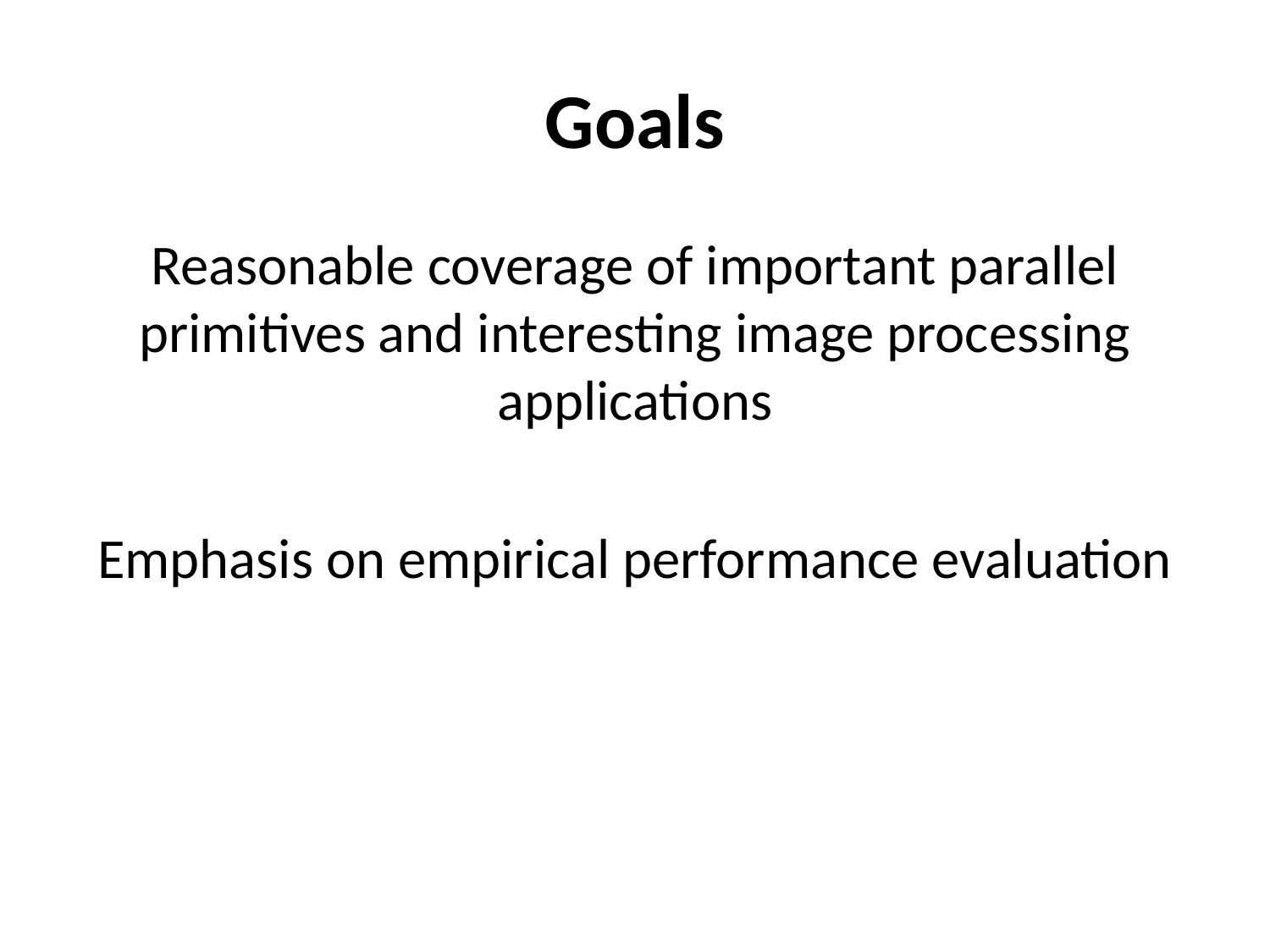

# Goals
Reasonable coverage of important parallel primitives and interesting image processing applications

Emphasis on empirical performance evaluation